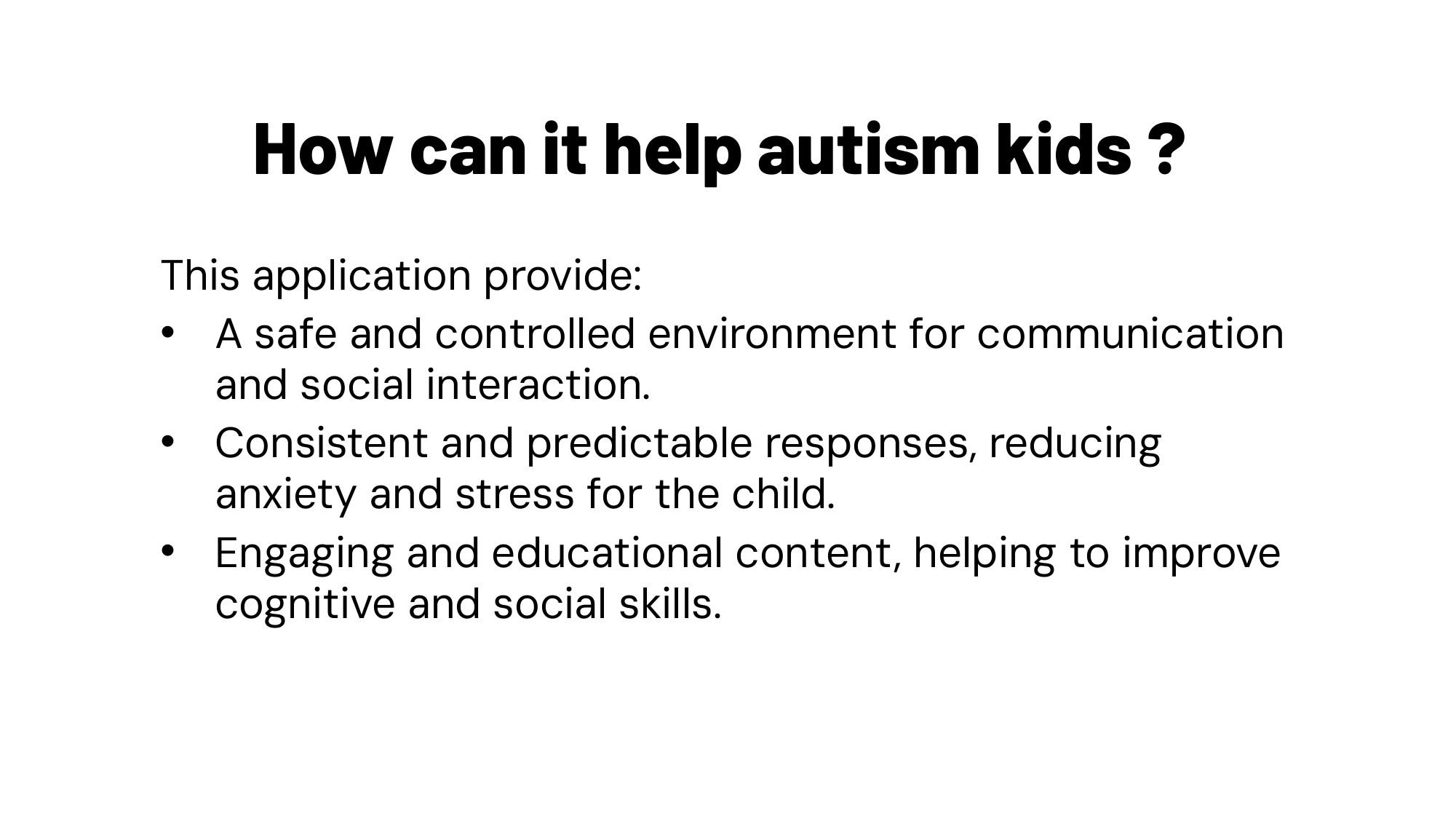

# How can it help autism kids ?
This application provide:
A safe and controlled environment for communication and social interaction.
Consistent and predictable responses, reducing anxiety and stress for the child.
Engaging and educational content, helping to improve cognitive and social skills.